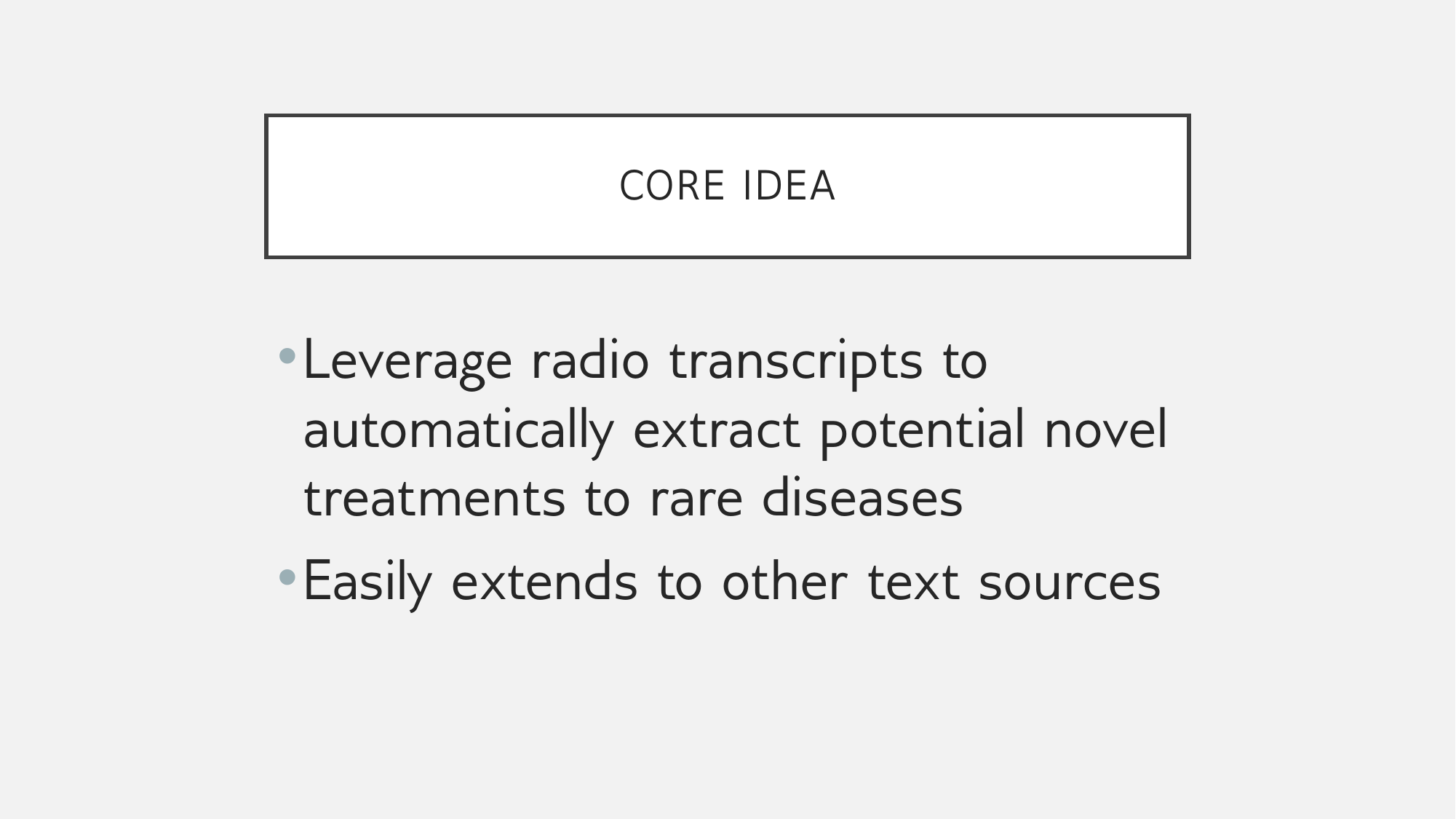

# CORE IDEA
Leverage radio transcripts to automatically extract potential novel treatments to rare diseases
Easily extends to other text sources